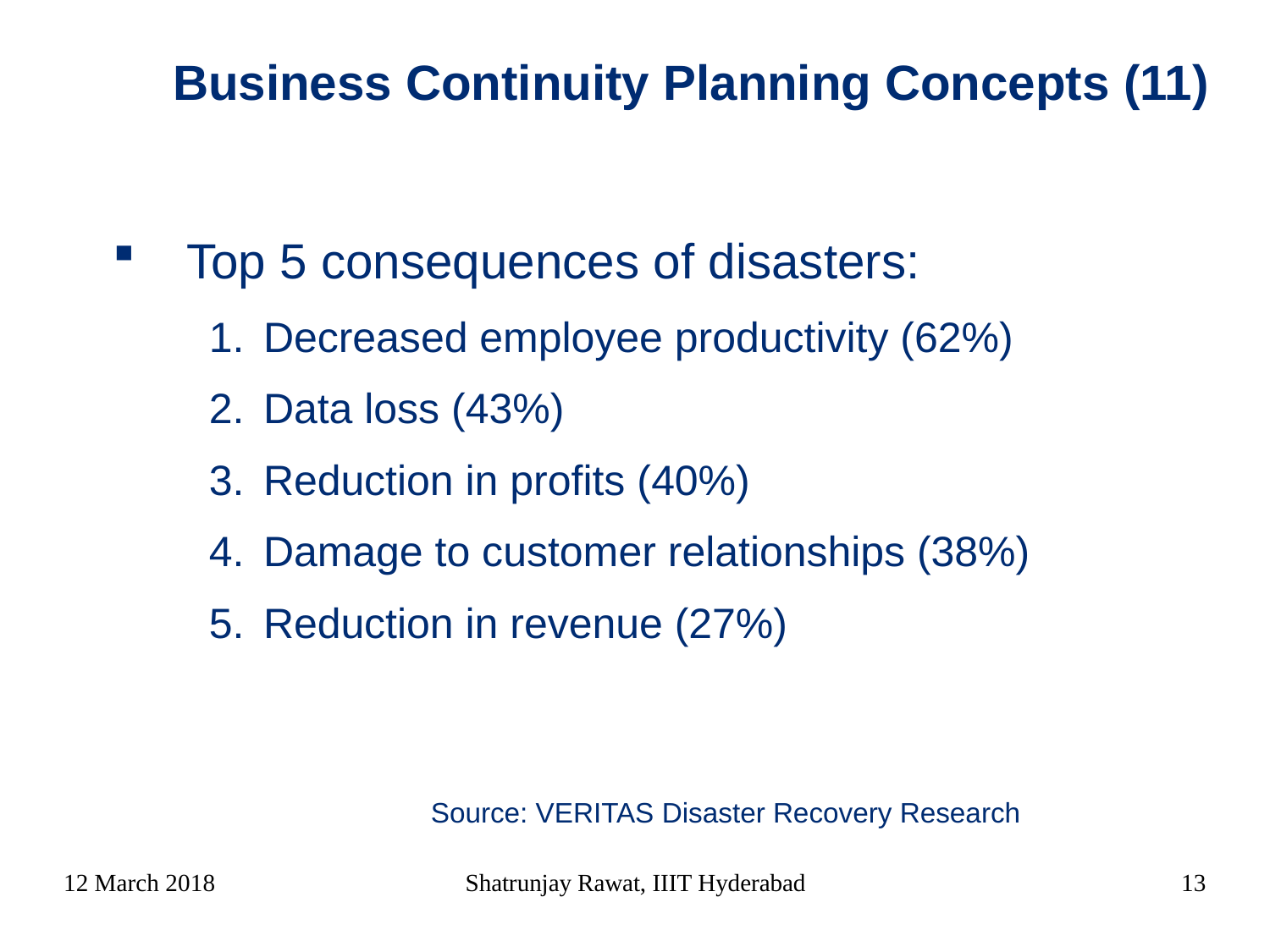

Business Continuity Planning Concepts (11)‏
Top 5 consequences of disasters:
Decreased employee productivity (62%)‏
Data loss (43%)‏
Reduction in profits (40%)‏
Damage to customer relationships (38%)‏
Reduction in revenue (27%)‏

Source: VERITAS Disaster Recovery Research
12 March 2018
Shatrunjay Rawat, IIIT Hyderabad
13